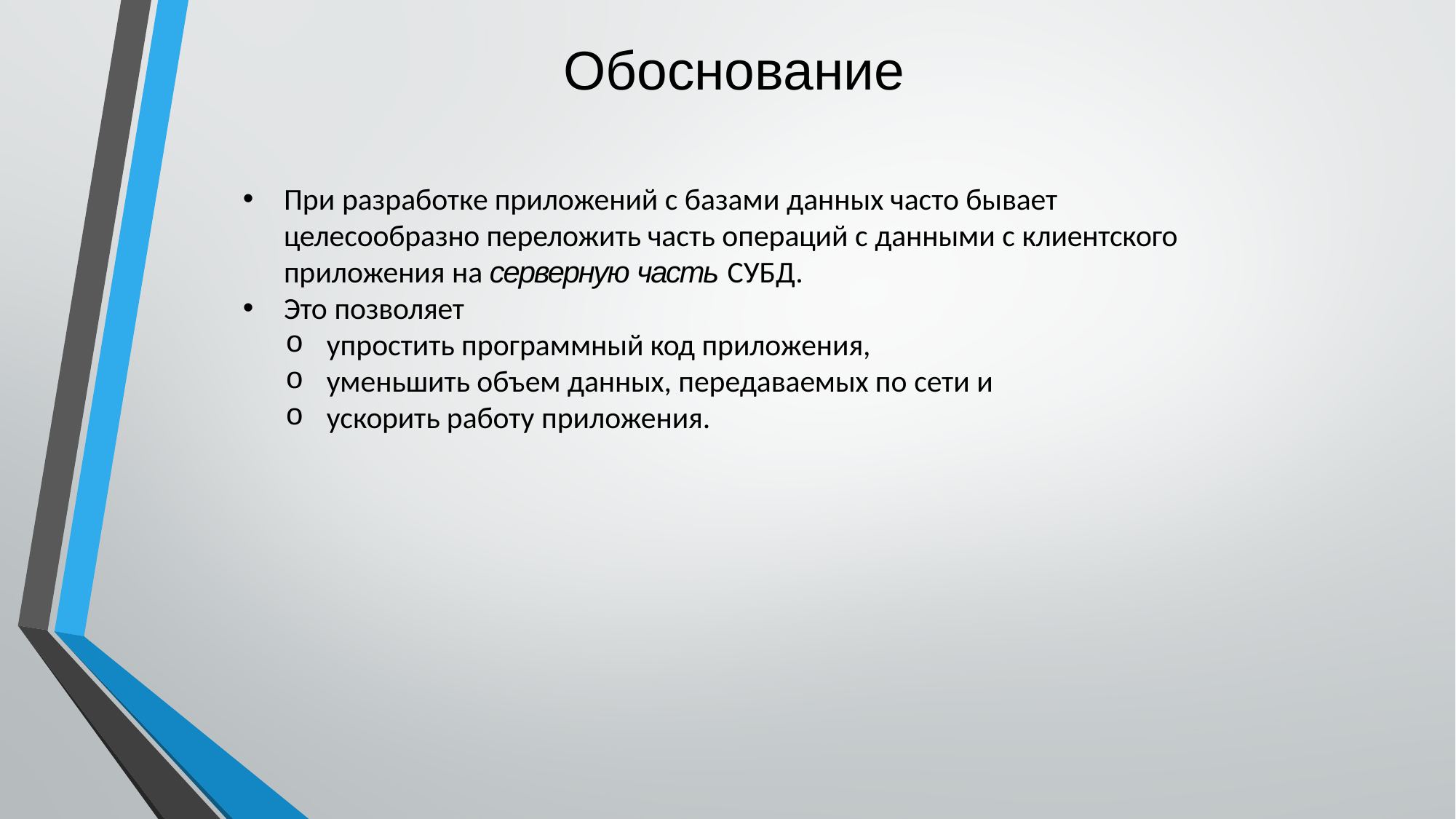

# Обоснование
При разработке приложений с базами данных часто бывает  целесообразно переложить часть операций с данными с клиентского  приложения на серверную часть СУБД.
Это позволяет
упростить программный код приложения,
уменьшить объем данных, передаваемых по сети и
ускорить работу приложения.